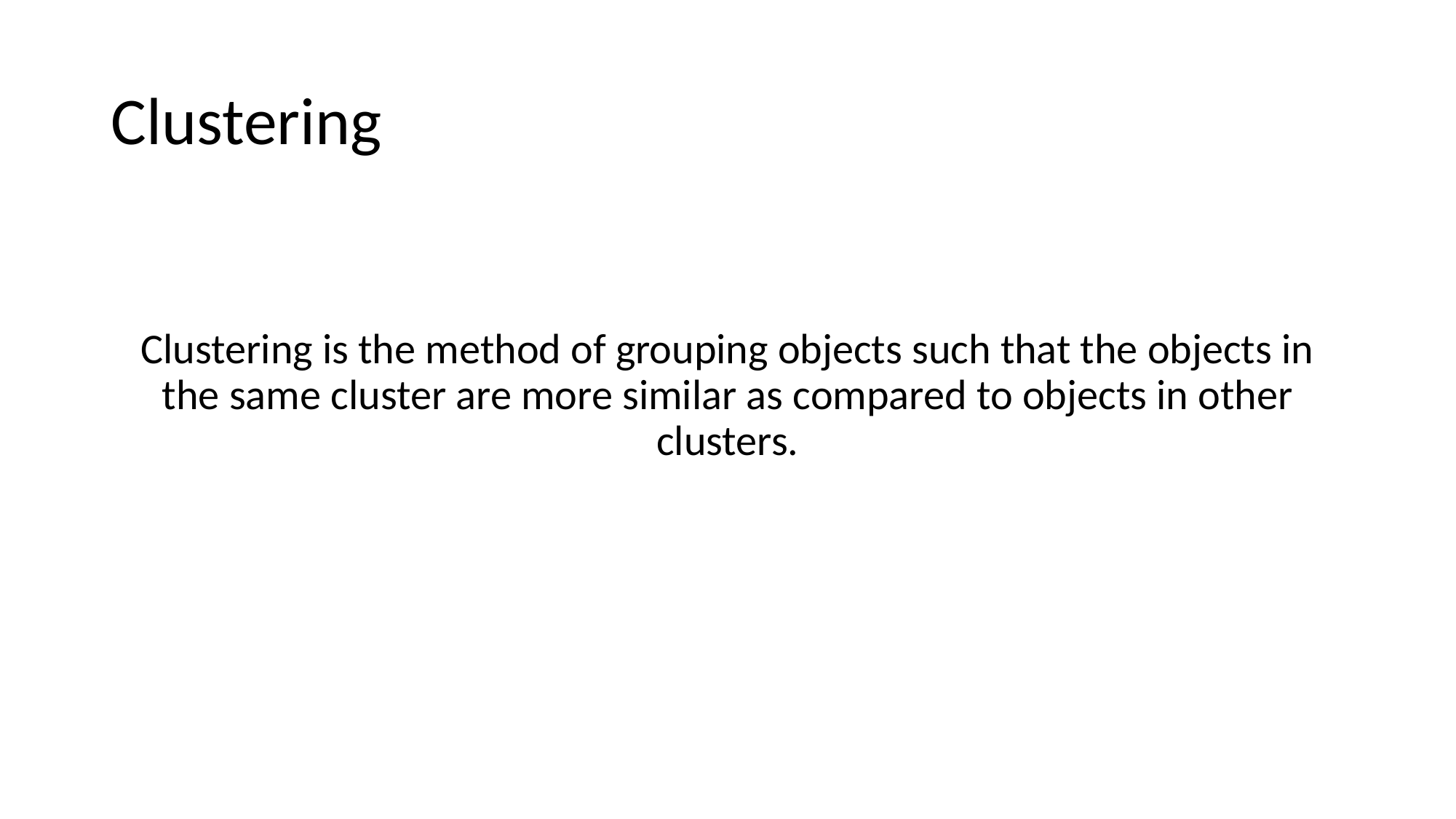

# Clustering
Clustering is the method of grouping objects such that the objects in the same cluster are more similar as compared to objects in other clusters.